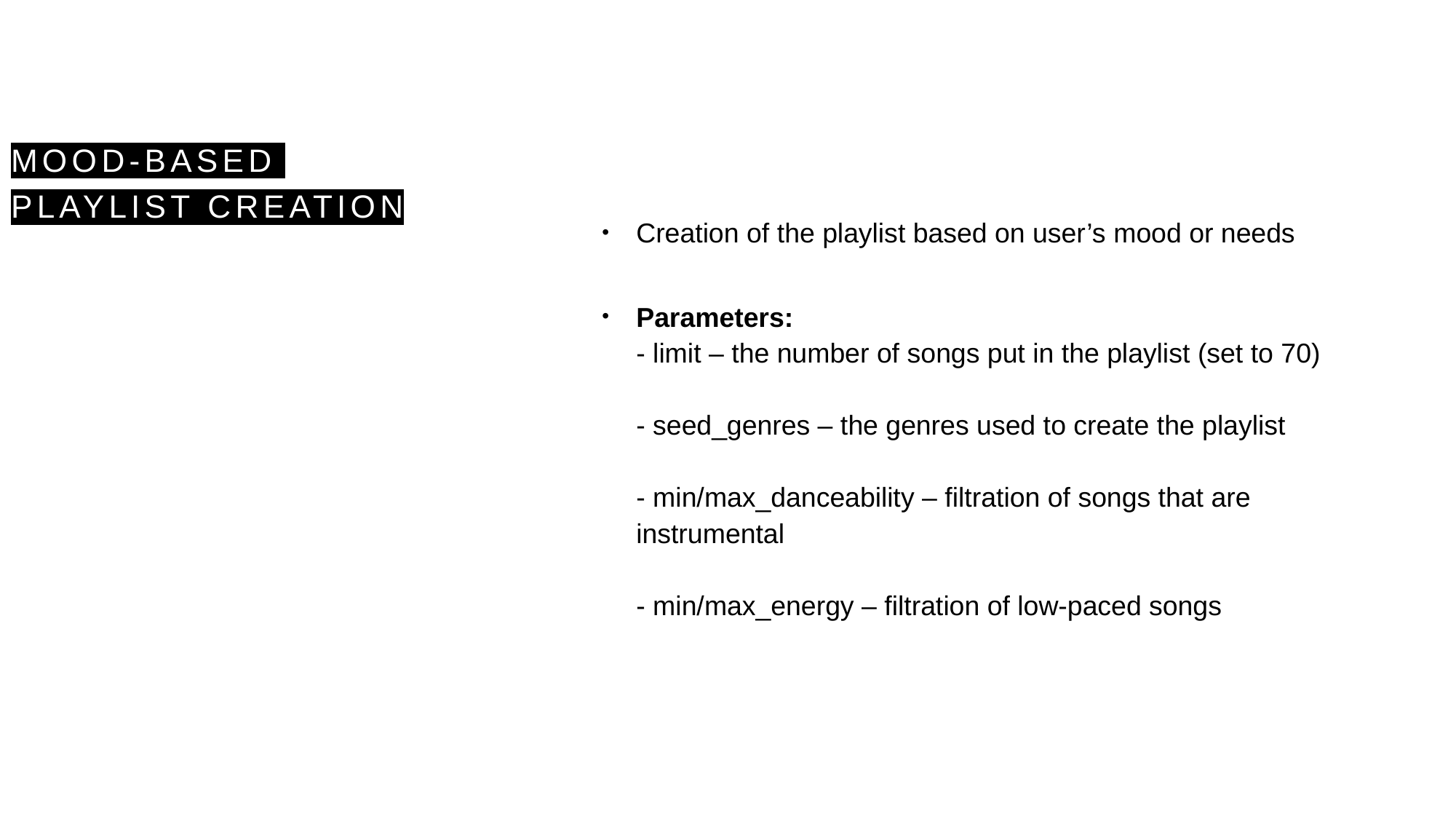

# Mood-Based Playlist creation
Creation of the playlist based on user’s mood or needs
Parameters:
- limit – the number of songs put in the playlist (set to 70)
- seed_genres – the genres used to create the playlist
- min/max_danceability – filtration of songs that are instrumental
- min/max_energy – filtration of low-paced songs